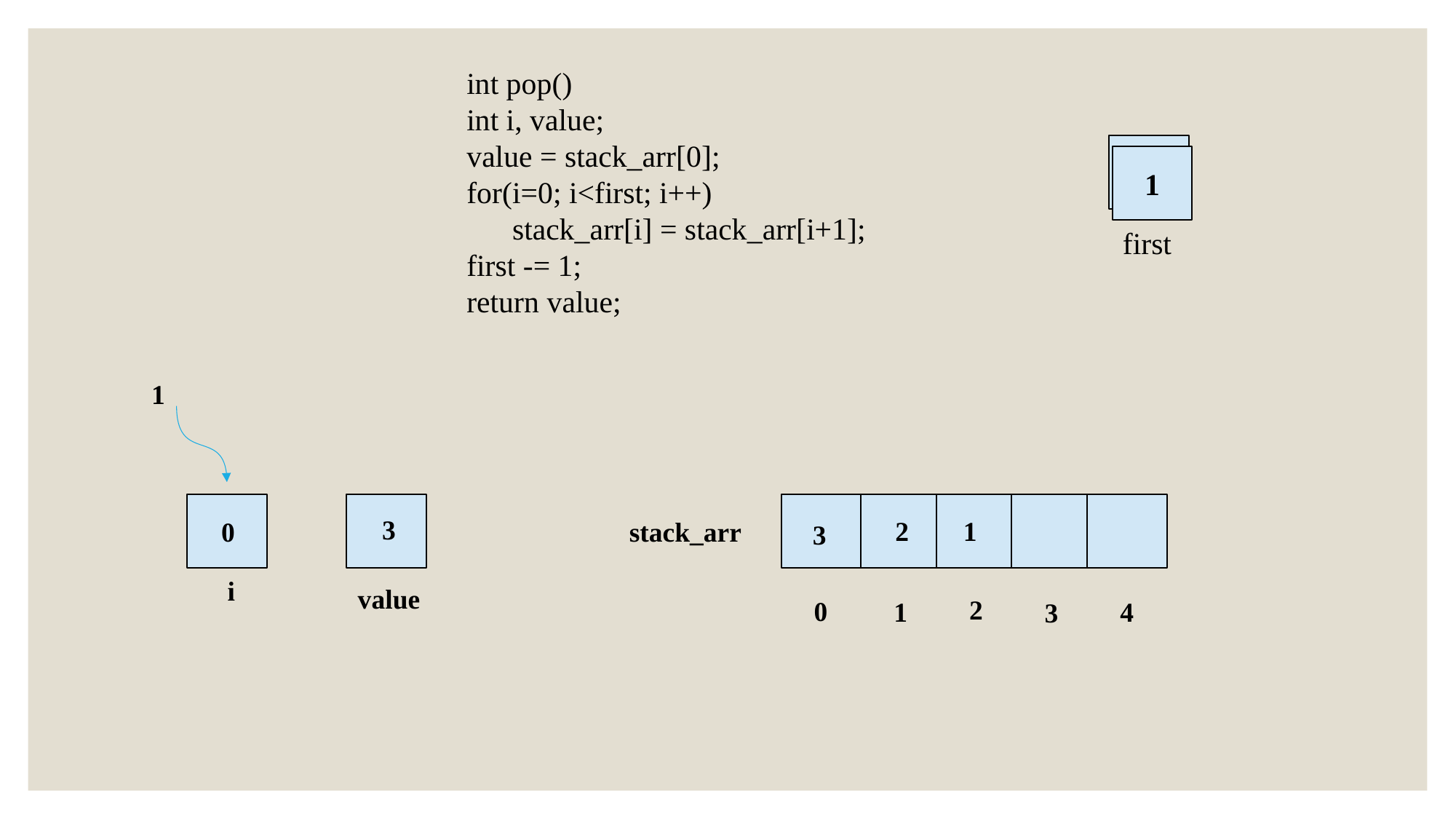

int pop()
int i, value;
value = stack_arr[0];
for(i=0; i<first; i++)
      stack_arr[i] = stack_arr[i+1];
first -= 1;
return value;

2
1
first
1

3
2
1
stack_arr
0
3
i
value
2
0
1
4
3